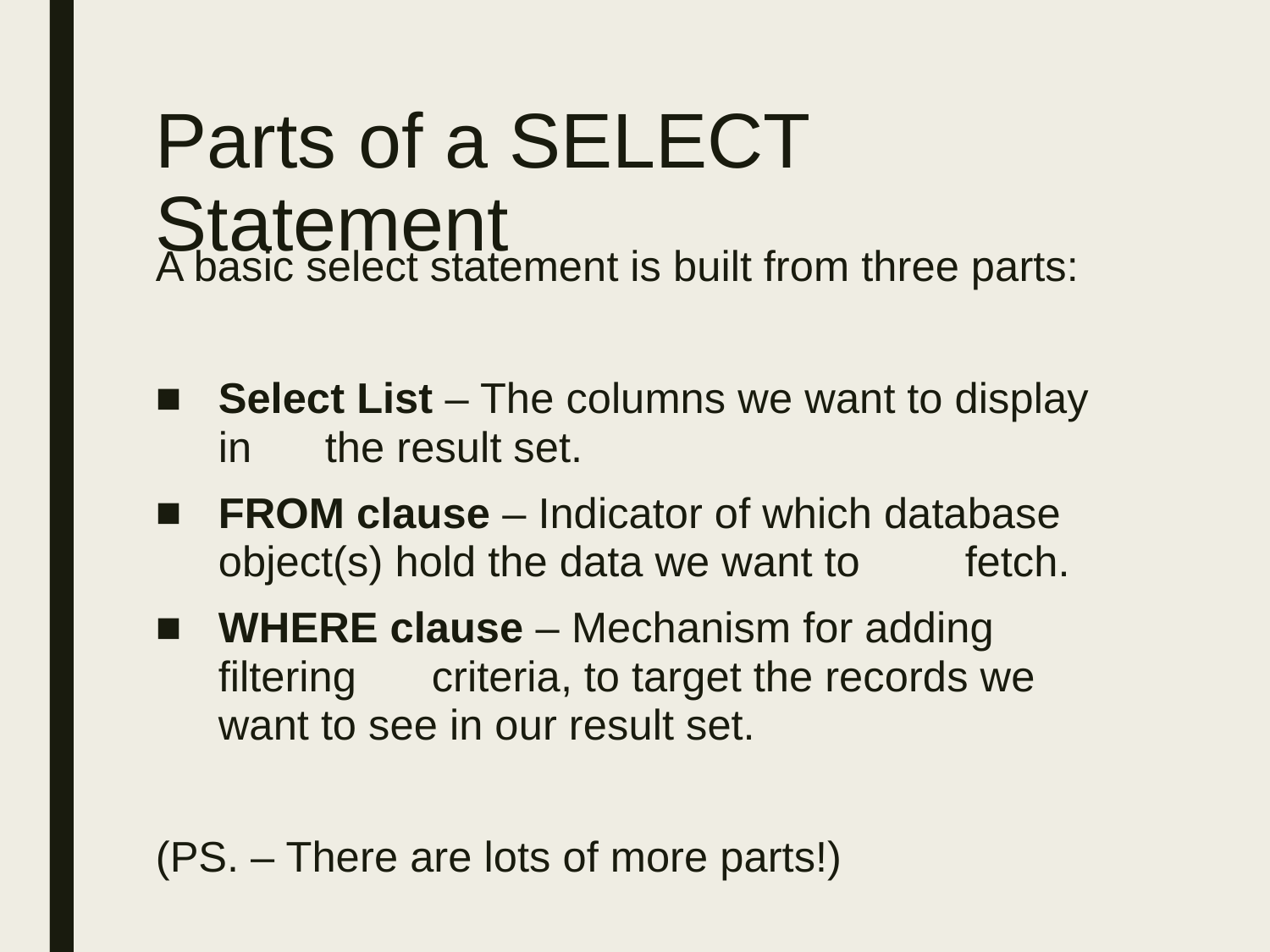

# Parts of a SELECT Statement
A basic select statement is built from three parts:

Select List – The columns we want to display in 				the result set.
FROM clause – Indicator of which database 				object(s) hold the data we want to 				fetch.
WHERE clause – Mechanism for adding filtering 				criteria, to target the records we 				want to see in our result set.

(PS. – There are lots of more parts!)